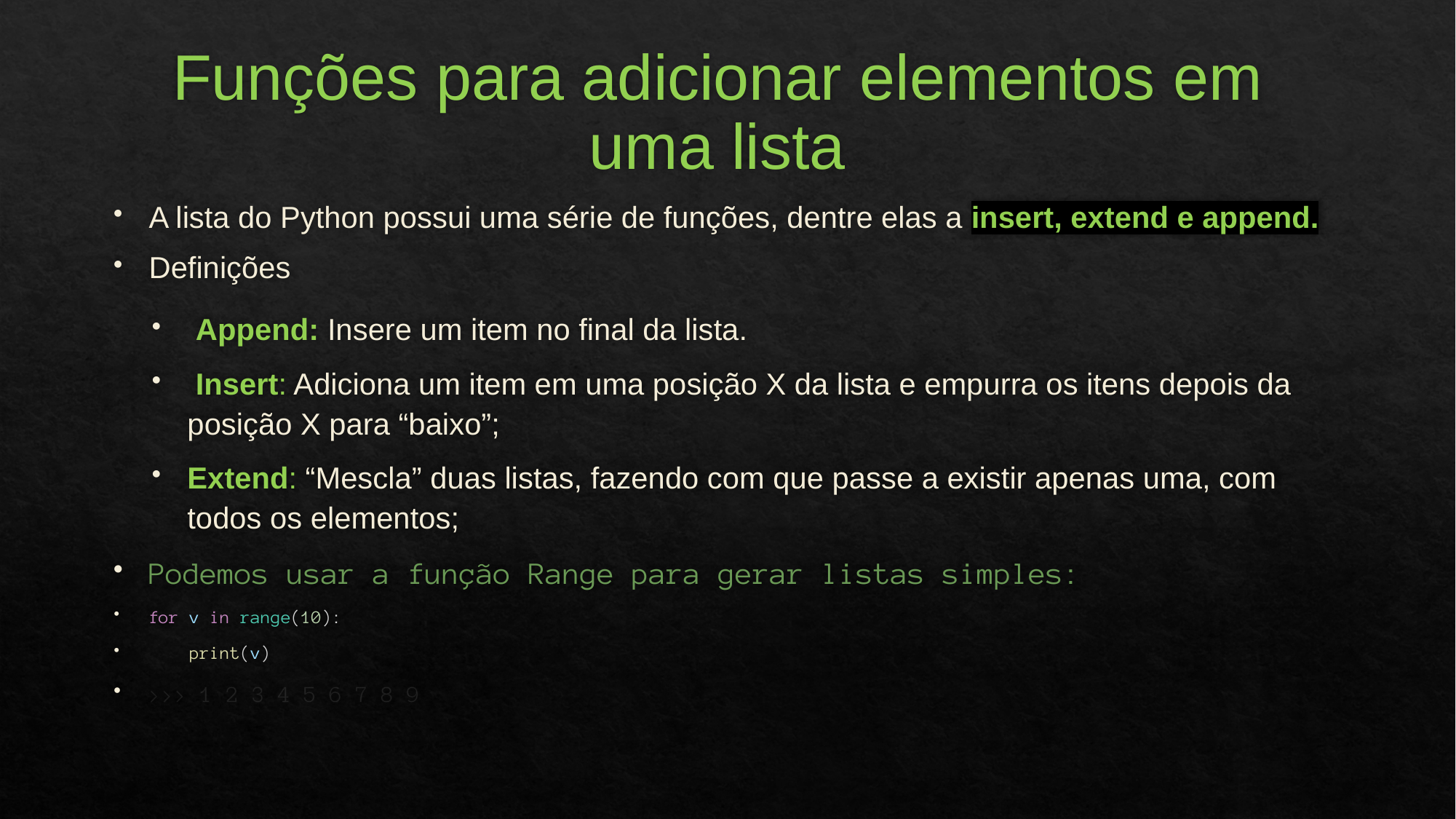

# Funções para adicionar elementos em uma lista
A lista do Python possui uma série de funções, dentre elas a insert, extend e append.
Definições
 Append: Insere um item no final da lista.
 Insert: Adiciona um item em uma posição X da lista e empurra os itens depois da posição X para “baixo”;
Extend: “Mescla” duas listas, fazendo com que passe a existir apenas uma, com todos os elementos;
Podemos usar a função Range para gerar listas simples:
for v in range(10):
    print(v)
>>> 1 2 3 4 5 6 7 8 9